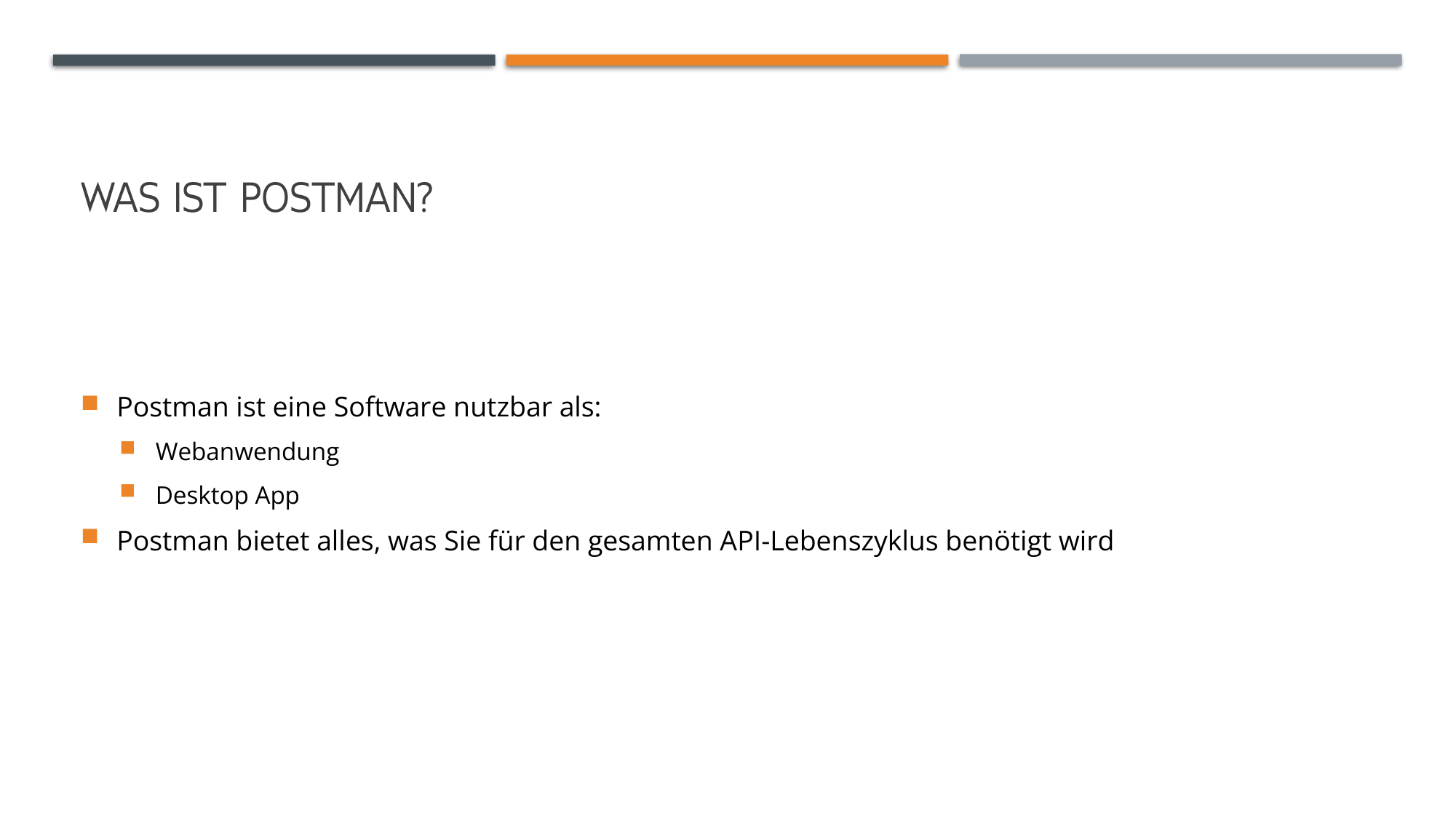

# Was ist Postman?
Postman ist eine Software nutzbar als:
Webanwendung
Desktop App
Postman bietet alles, was Sie für den gesamten API-Lebenszyklus benötigt wird